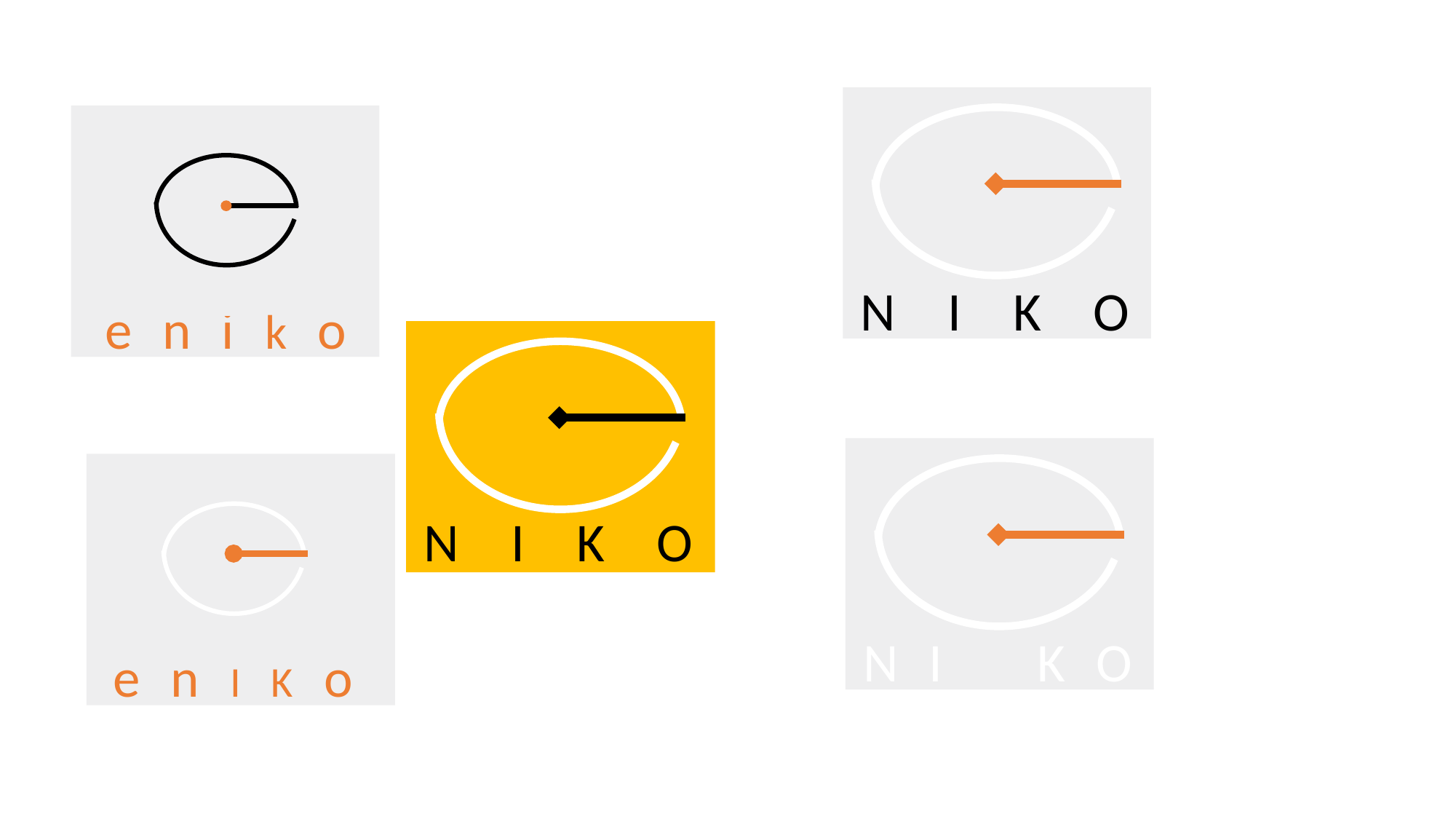

N  I  K  O
 e n i k o

N  I  K  O
N I    K O
 e n I K o